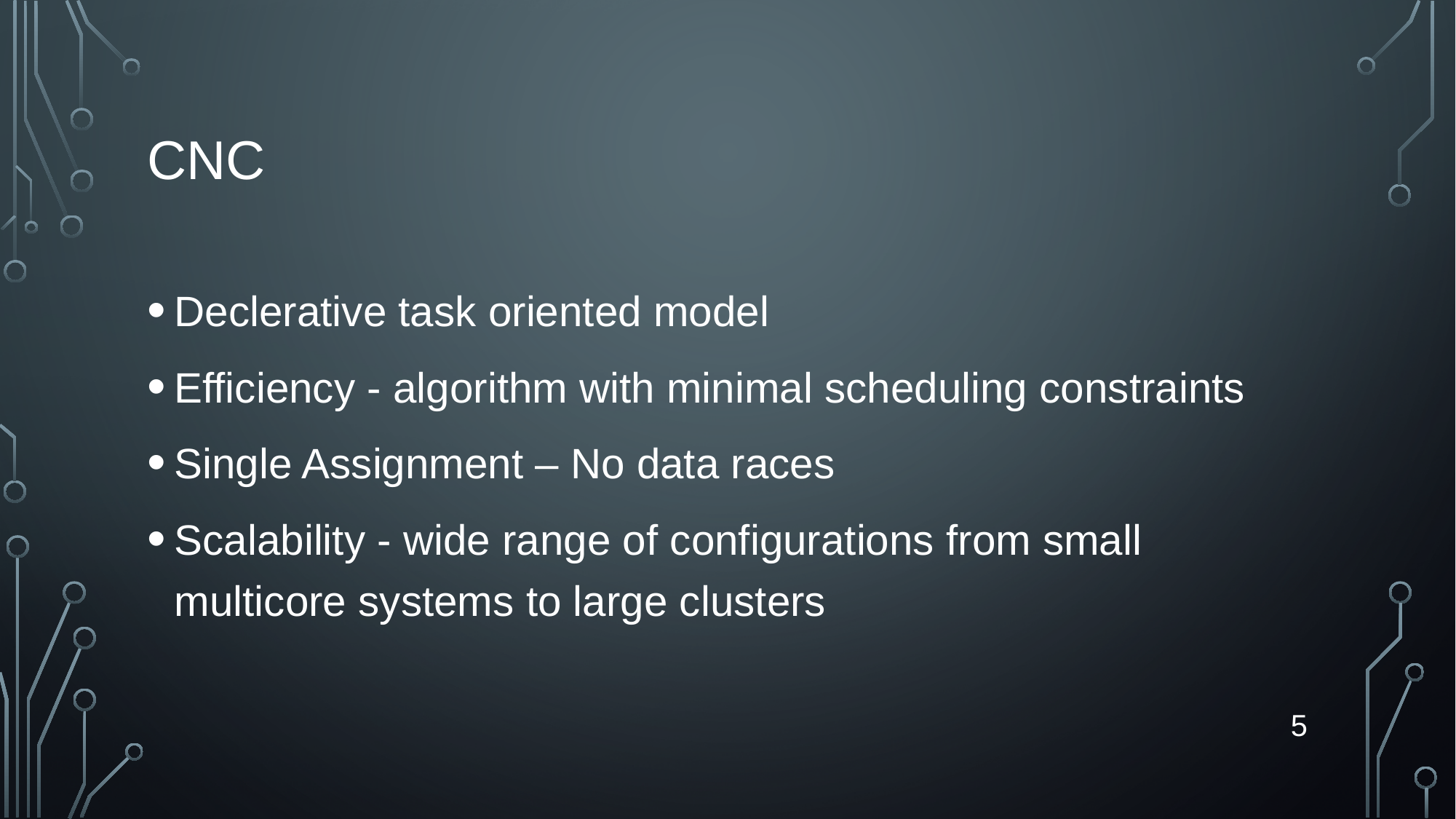

# CNC
Declerative task oriented model
Efficiency - algorithm with minimal scheduling constraints
Single Assignment – No data races
Scalability - wide range of configurations from small multicore systems to large clusters
5